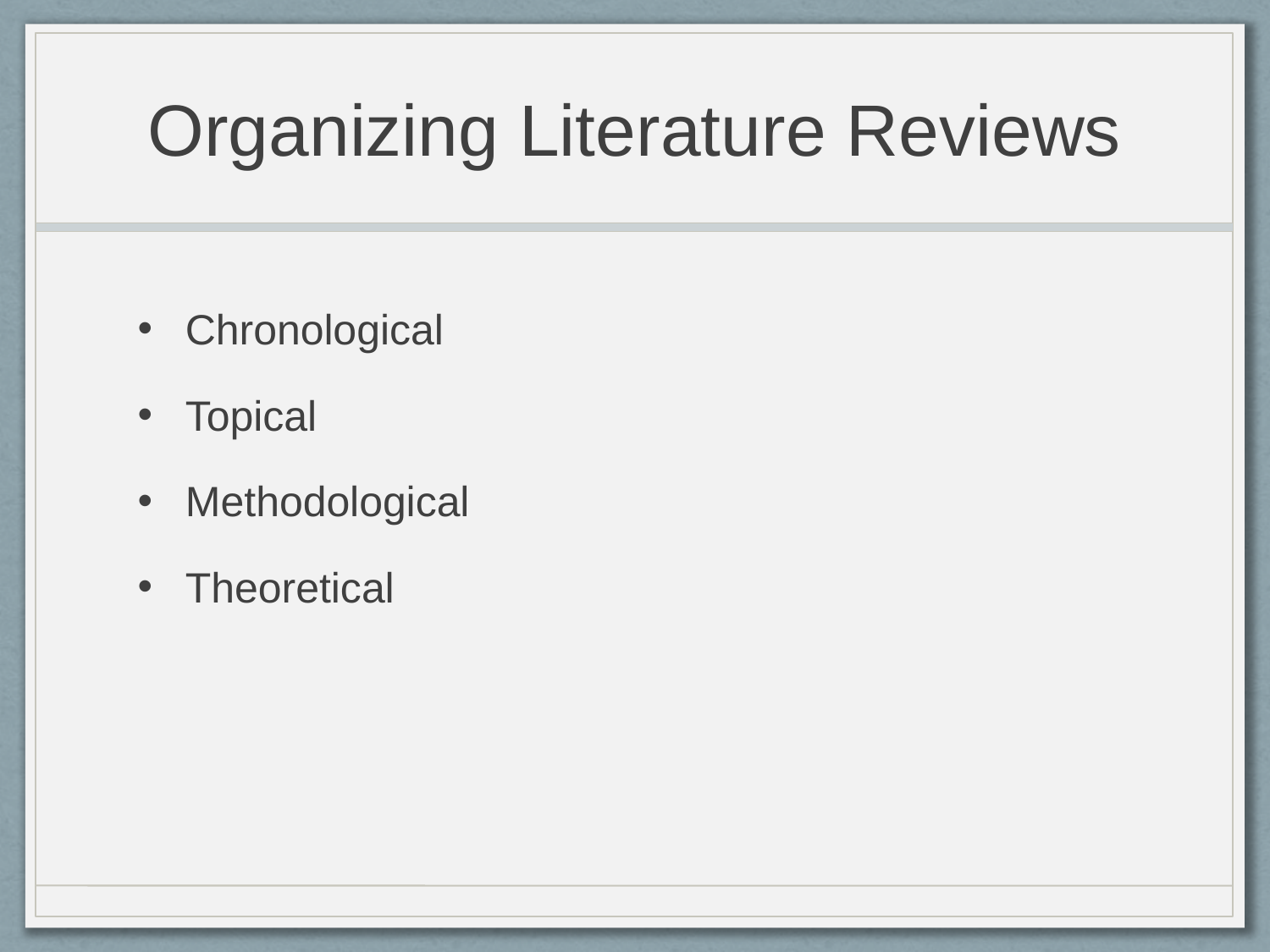

# Organizing Literature Reviews
Chronological
Topical
Methodological
Theoretical